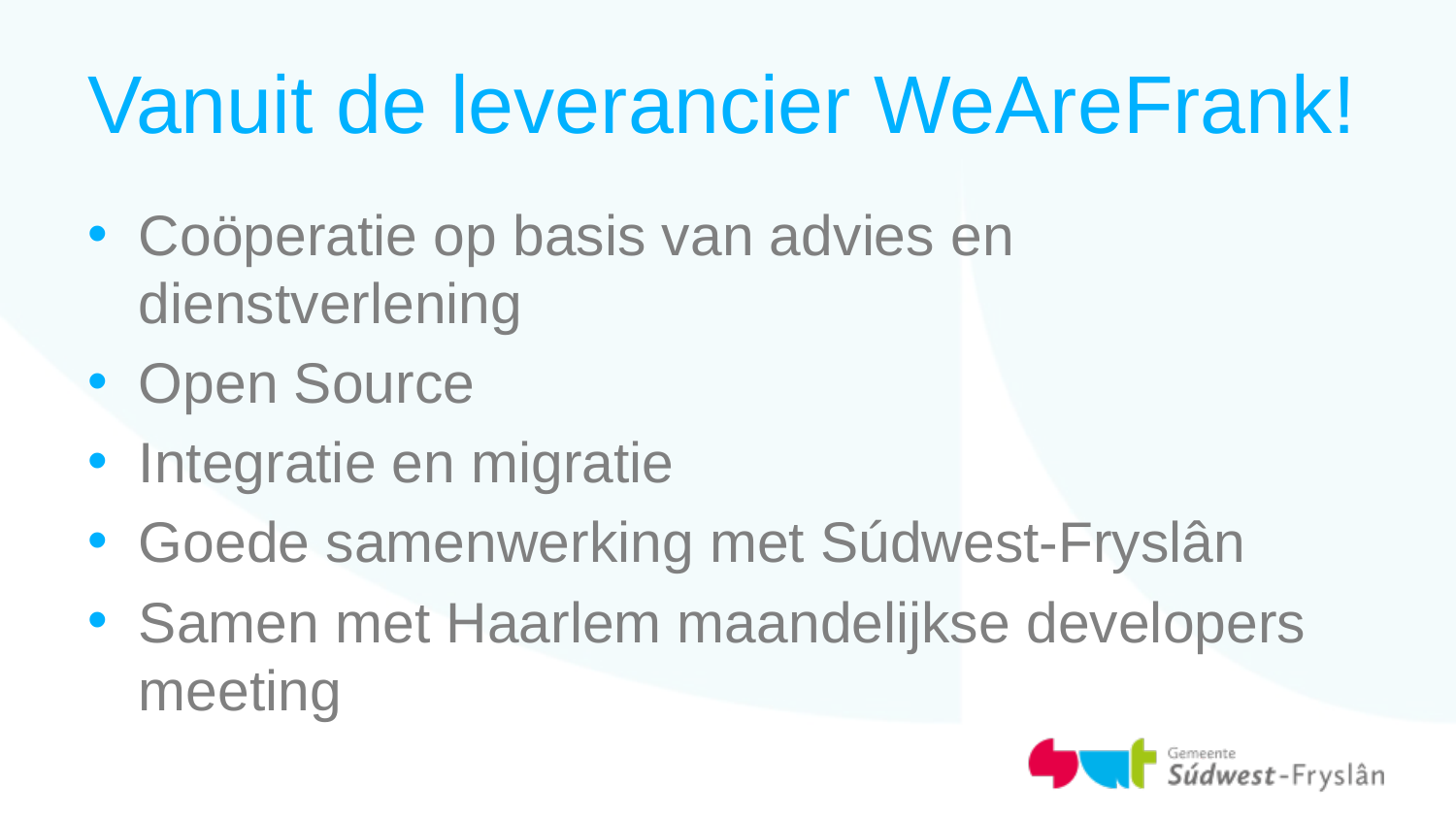

# Vanuit de leverancier WeAreFrank!
Coöperatie op basis van advies en dienstverlening
Open Source
Integratie en migratie
Goede samenwerking met Súdwest-Fryslân
Samen met Haarlem maandelijkse developers meeting